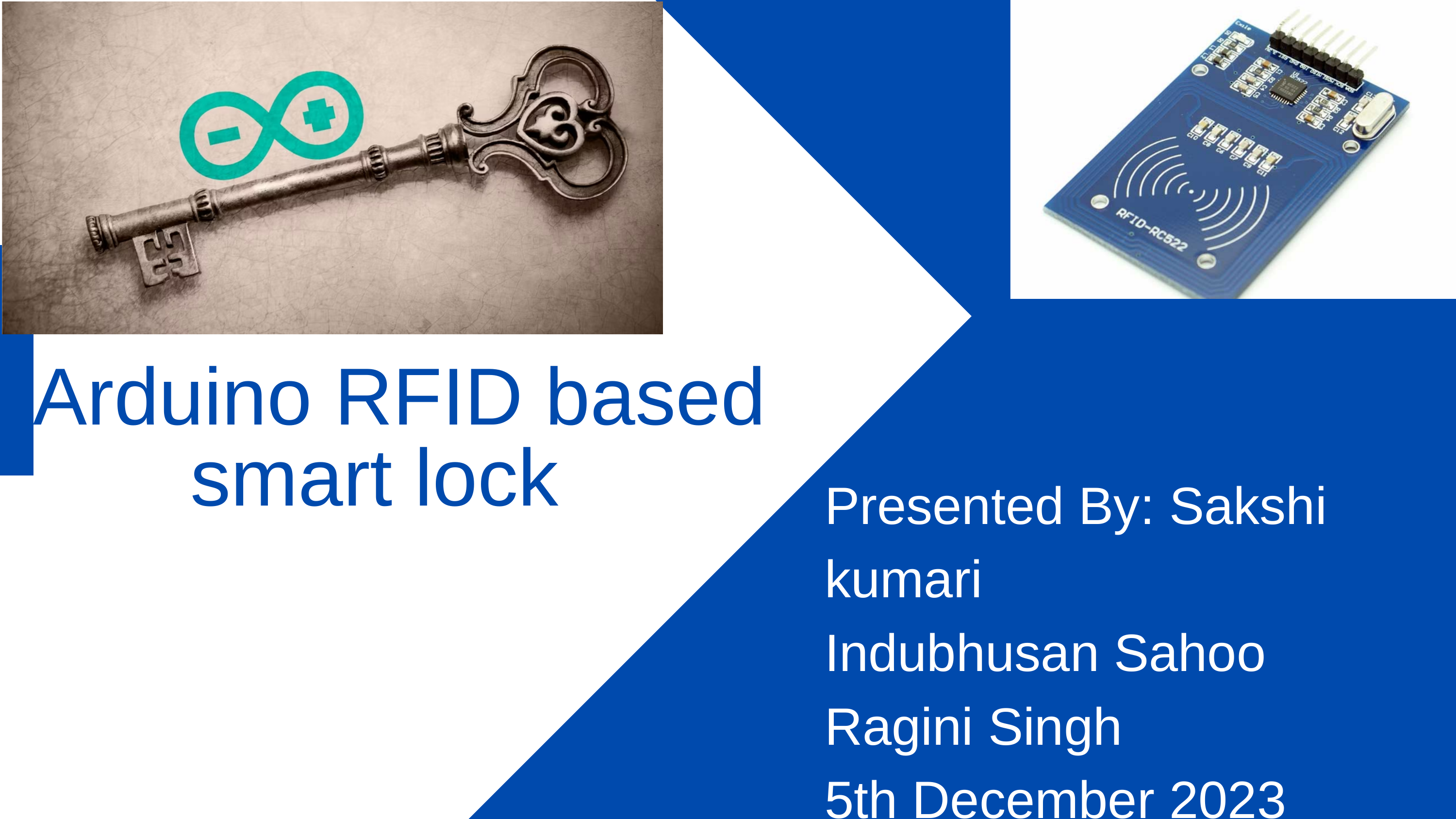

Arduino RFID based
       smart lock
Presented By: Sakshi kumari
Indubhusan Sahoo
Ragini Singh
5th December 2023